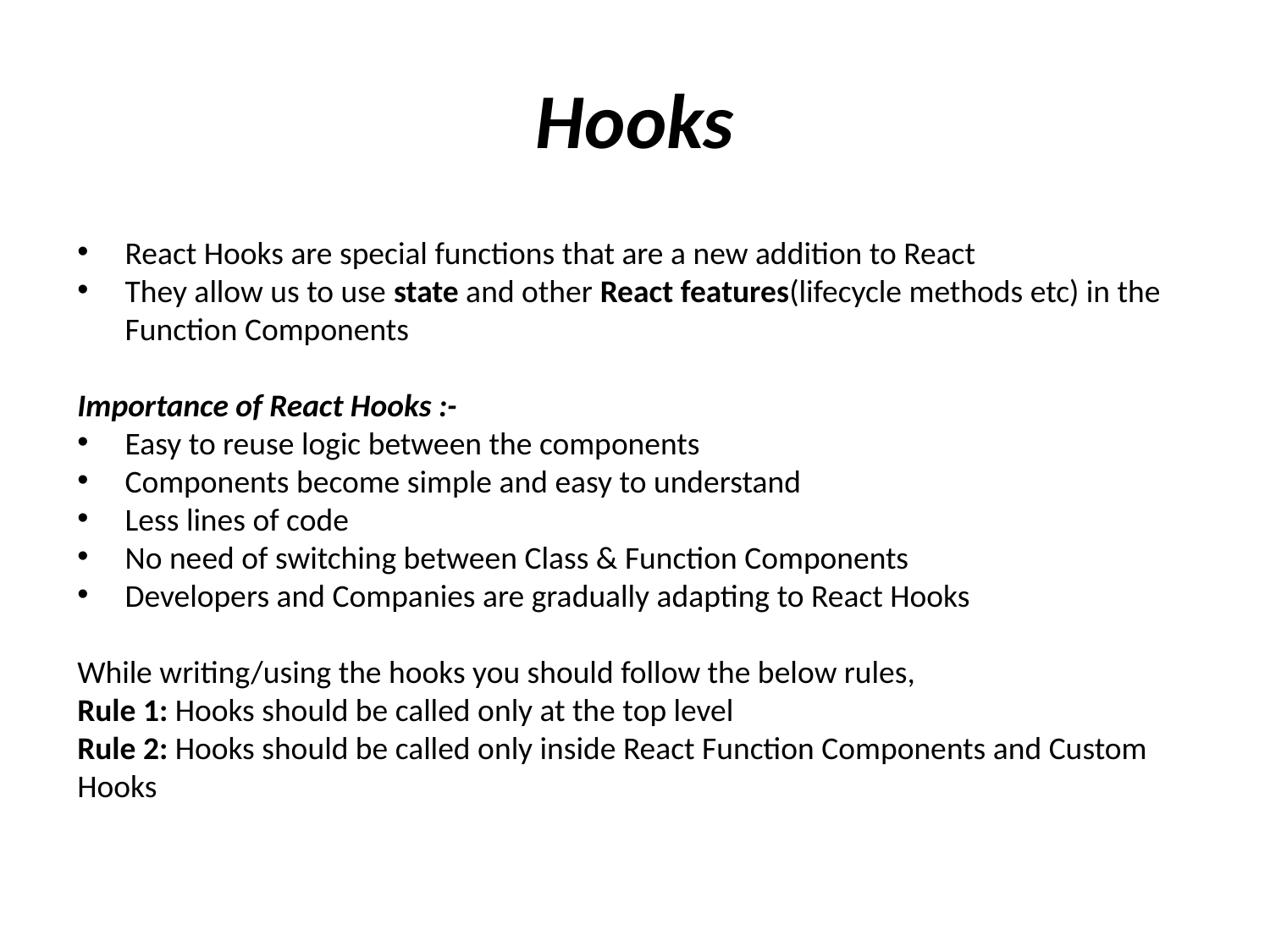

# Hooks
React Hooks are special functions that are a new addition to React
They allow us to use state and other React features(lifecycle methods etc) in the Function Components

Importance of React Hooks :-
Easy to reuse logic between the components
Components become simple and easy to understand
Less lines of code
No need of switching between Class & Function Components
Developers and Companies are gradually adapting to React Hooks

While writing/using the hooks you should follow the below rules,
Rule 1: Hooks should be called only at the top level
Rule 2: Hooks should be called only inside React Function Components and Custom Hooks